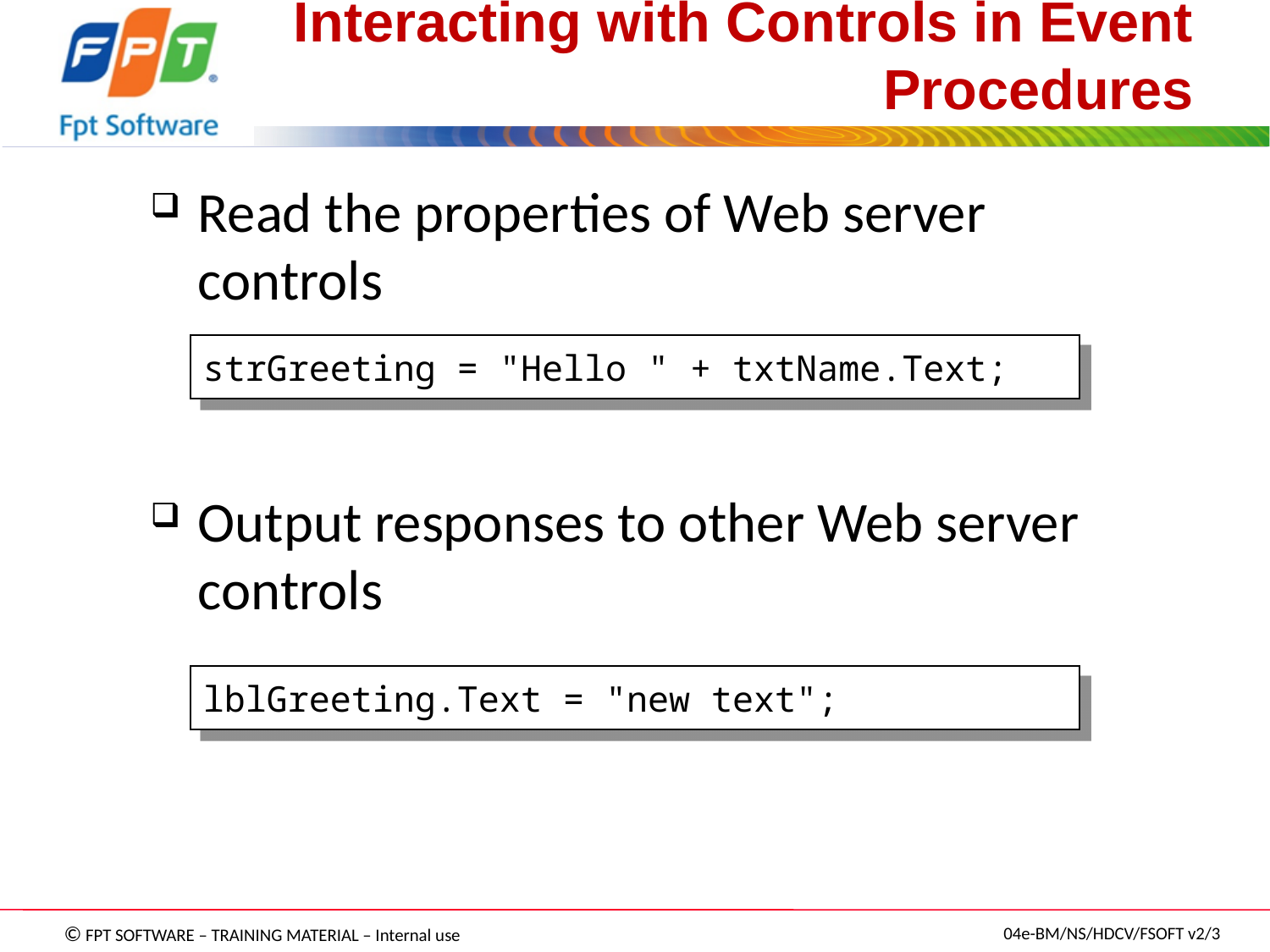

# Interacting with Controls in Event Procedures
Read the properties of Web server controls

Output responses to other Web server controls
strGreeting = "Hello " + txtName.Text;
lblGreeting.Text = "new text";